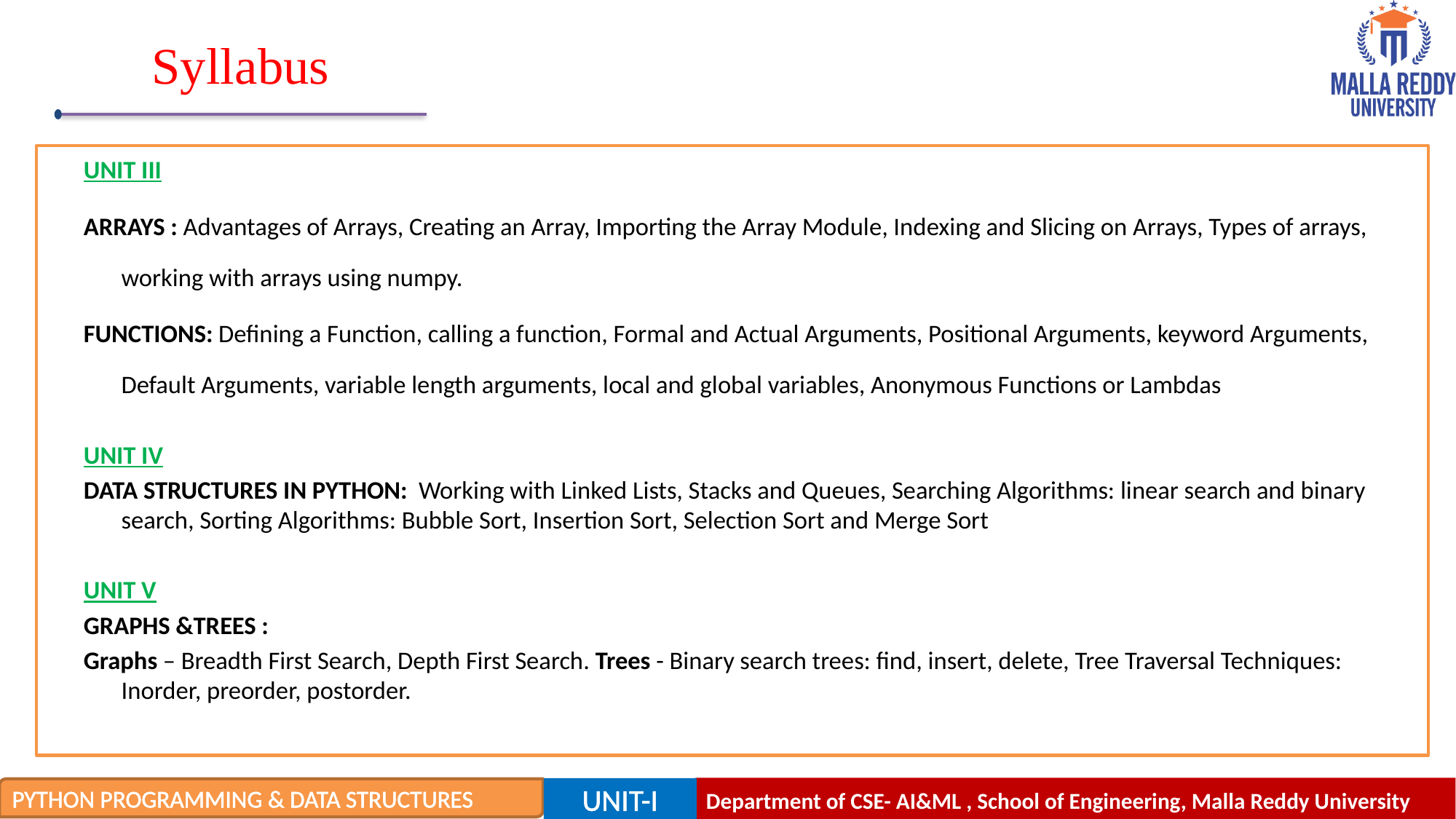

Syllabus
#

UNIT III
ARRAYS : Advantages of Arrays, Creating an Array, Importing the Array Module, Indexing and Slicing on Arrays, Types of arrays, working with arrays using numpy.
FUNCTIONS: Defining a Function, calling a function, Formal and Actual Arguments, Positional Arguments, keyword Arguments, Default Arguments, variable length arguments, local and global variables, Anonymous Functions or Lambdas

UNIT IV
DATA STRUCTURES IN PYTHON:  Working with Linked Lists, Stacks and Queues, Searching Algorithms: linear search and binary search, Sorting Algorithms: Bubble Sort, Insertion Sort, Selection Sort and Merge Sort

UNIT V
GRAPHS &TREES :
Graphs – Breadth First Search, Depth First Search. Trees - Binary search trees: find, insert, delete, Tree Traversal Techniques: Inorder, preorder, postorder.